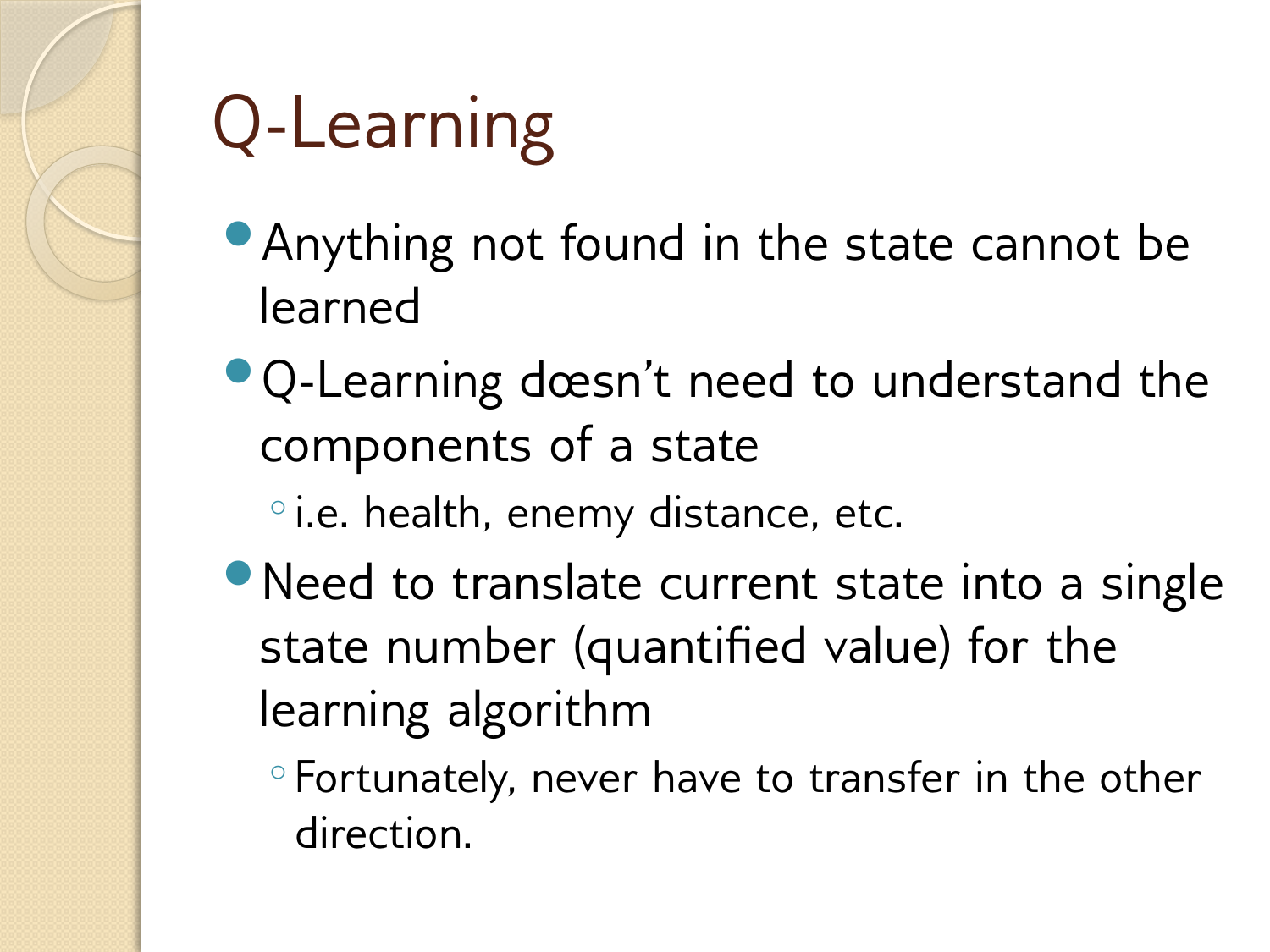

# Q-Learning
Anything not found in the state cannot be learned
Q-Learning doesn’t need to understand the components of a state
i.e. health, enemy distance, etc.
Need to translate current state into a single state number (quantified value) for the learning algorithm
Fortunately, never have to transfer in the other direction.